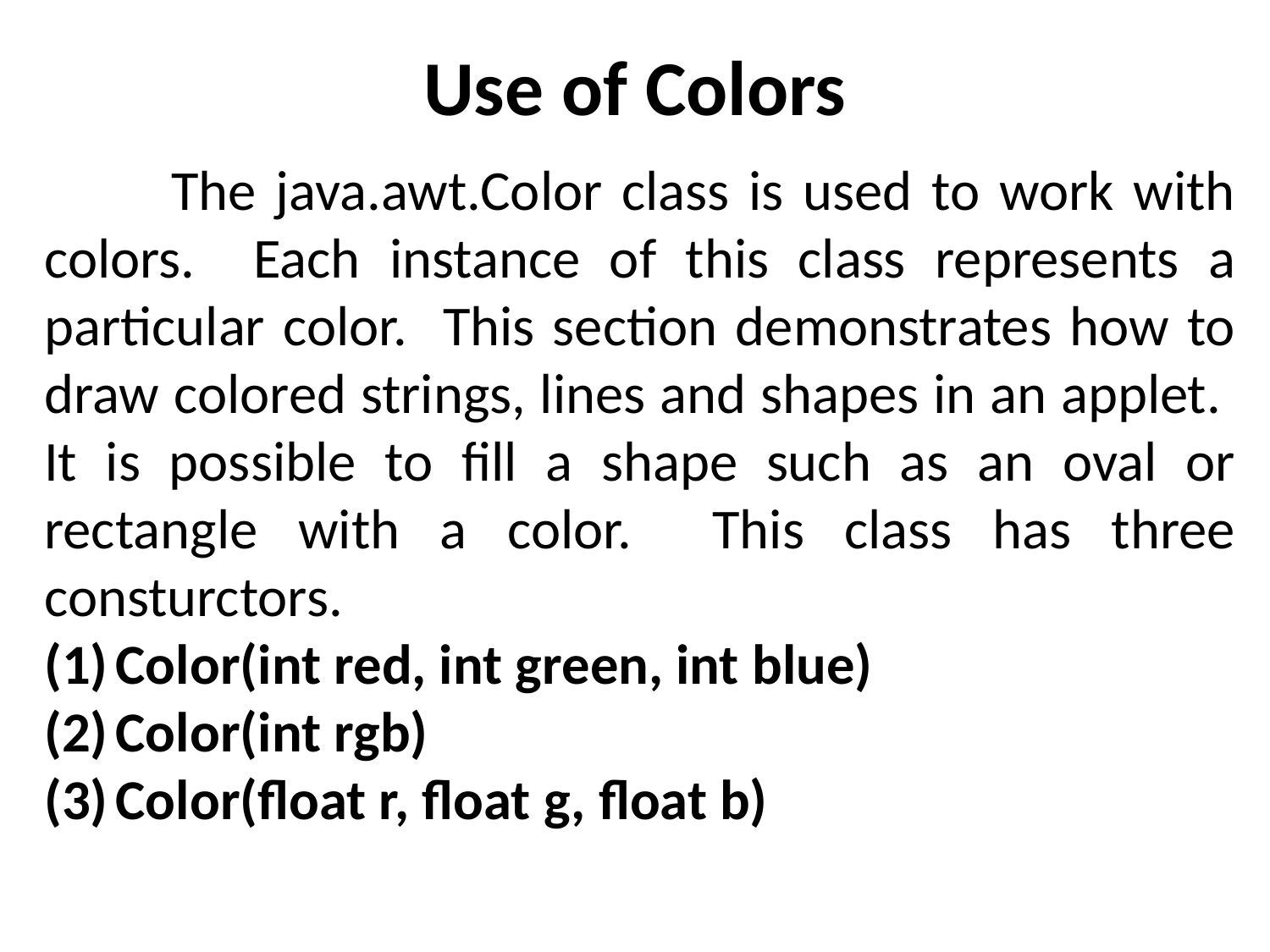

# Use of Colors
	The java.awt.Color class is used to work with colors.  Each instance of this class represents a particular color.  This section demonstrates how to draw colored strings, lines and shapes in an applet.  It is possible to fill a shape such as an oval or rectangle with a color.  This class has three consturctors.
Color(int red, int green, int blue)
Color(int rgb)
Color(float r, float g, float b)